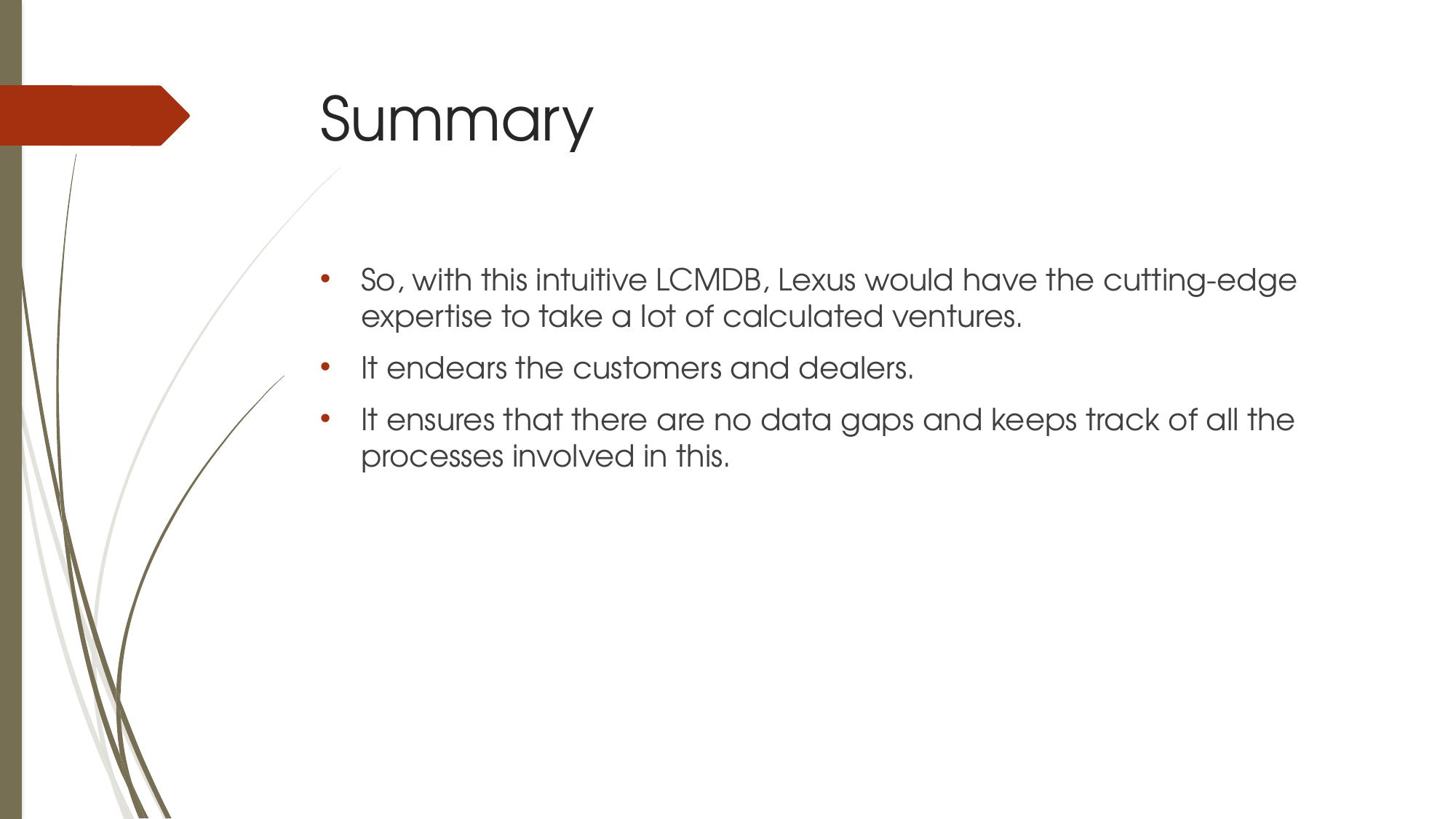

# Summary
So, with this intuitive LCMDB, Lexus would have the cutting-edge expertise to take a lot of calculated ventures.
It endears the customers and dealers.
It ensures that there are no data gaps and keeps track of all the processes involved in this.